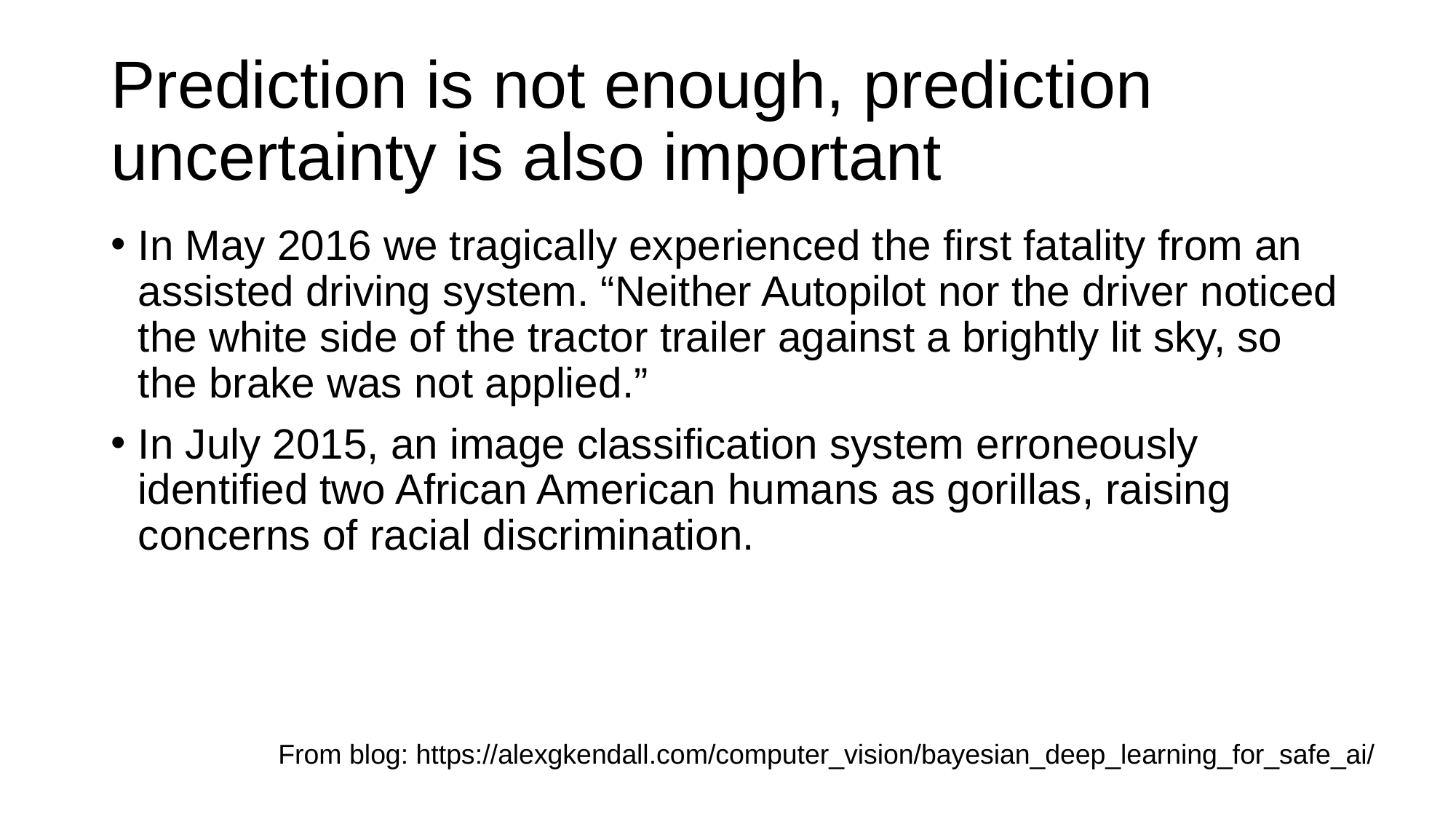

# Prediction is not enough, prediction uncertainty is also important
In May 2016 we tragically experienced the first fatality from an assisted driving system. “Neither Autopilot nor the driver noticed the white side of the tractor trailer against a brightly lit sky, so the brake was not applied.”
In July 2015, an image classification system erroneously identified two African American humans as gorillas, raising concerns of racial discrimination.

From blog: https://alexgkendall.com/computer_vision/bayesian_deep_learning_for_safe_ai/